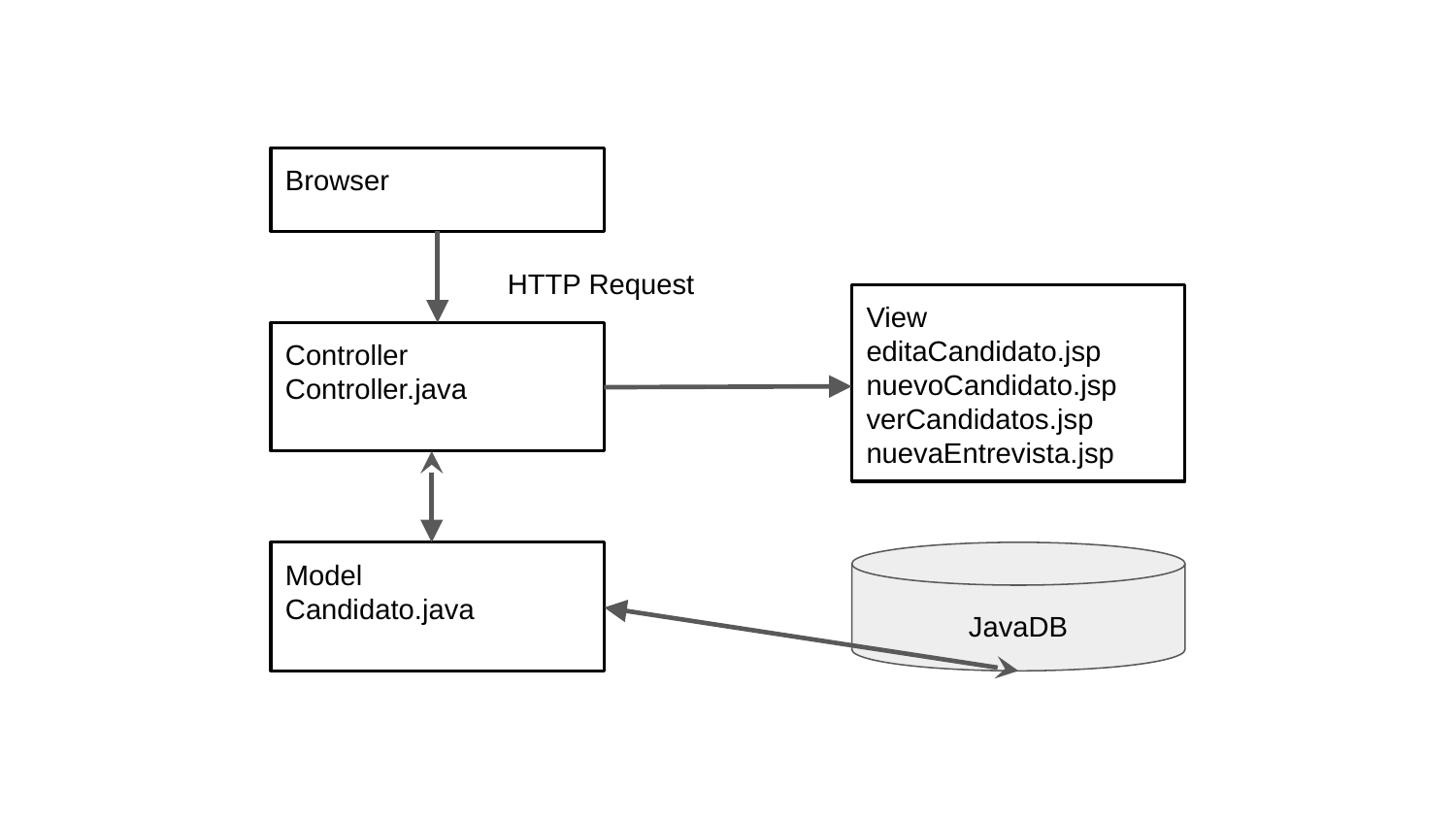

Browser
HTTP Request
View
editaCandidato.jsp
nuevoCandidato.jsp
verCandidatos.jsp
nuevaEntrevista.jsp
Controller
Controller.java
Model
Candidato.java

JavaDB